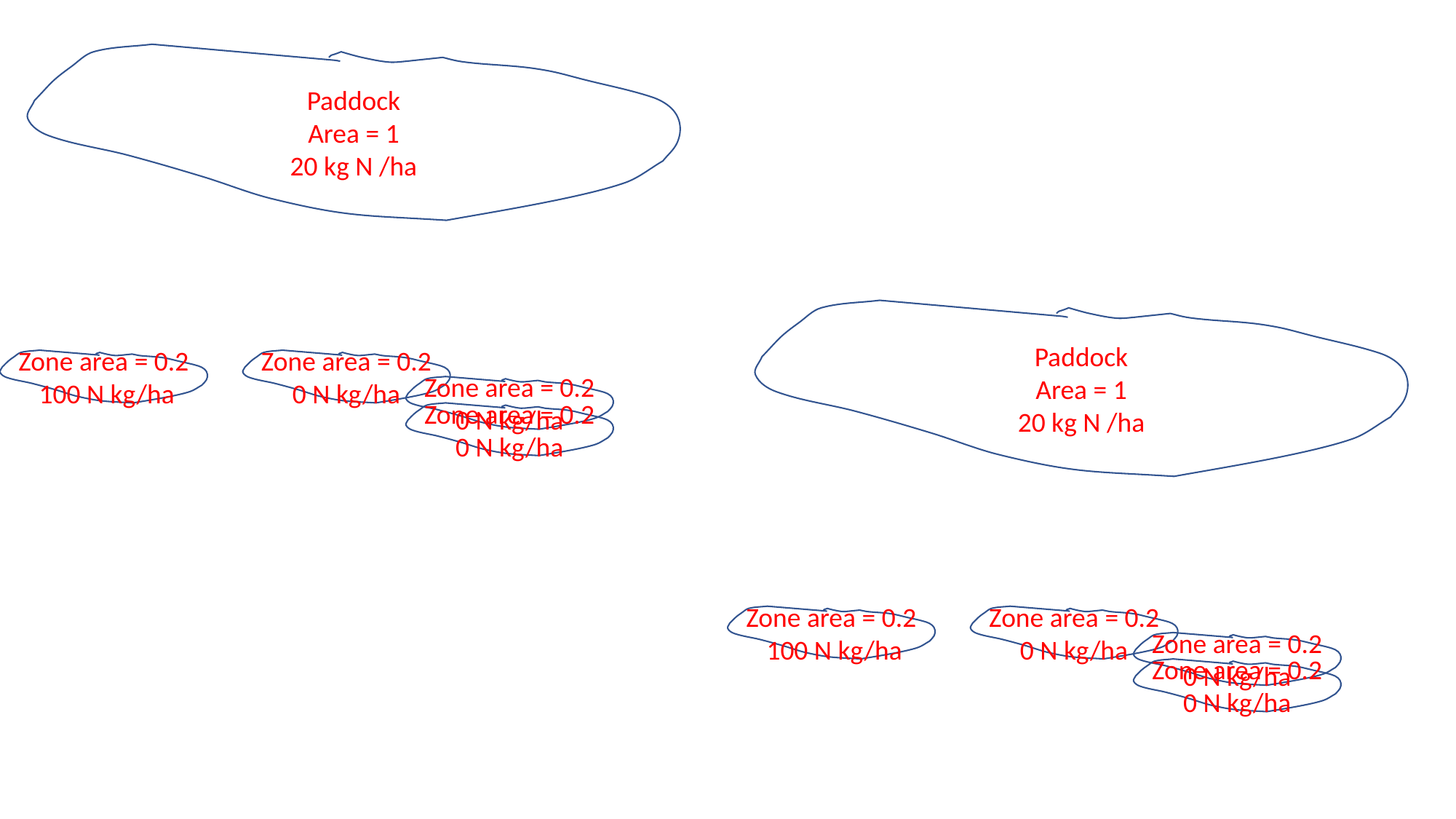

Paddock
Area = 1
20 kg N /ha
Paddock
Area = 1
20 kg N /ha
Zone area = 0.2
 100 N kg/ha
Zone area = 0.2
0 N kg/ha
Zone area = 0.2
0 N kg/ha
Zone area = 0.2
0 N kg/ha
Zone area = 0.2
 100 N kg/ha
Zone area = 0.2
0 N kg/ha
Zone area = 0.2
0 N kg/ha
Zone area = 0.2
0 N kg/ha